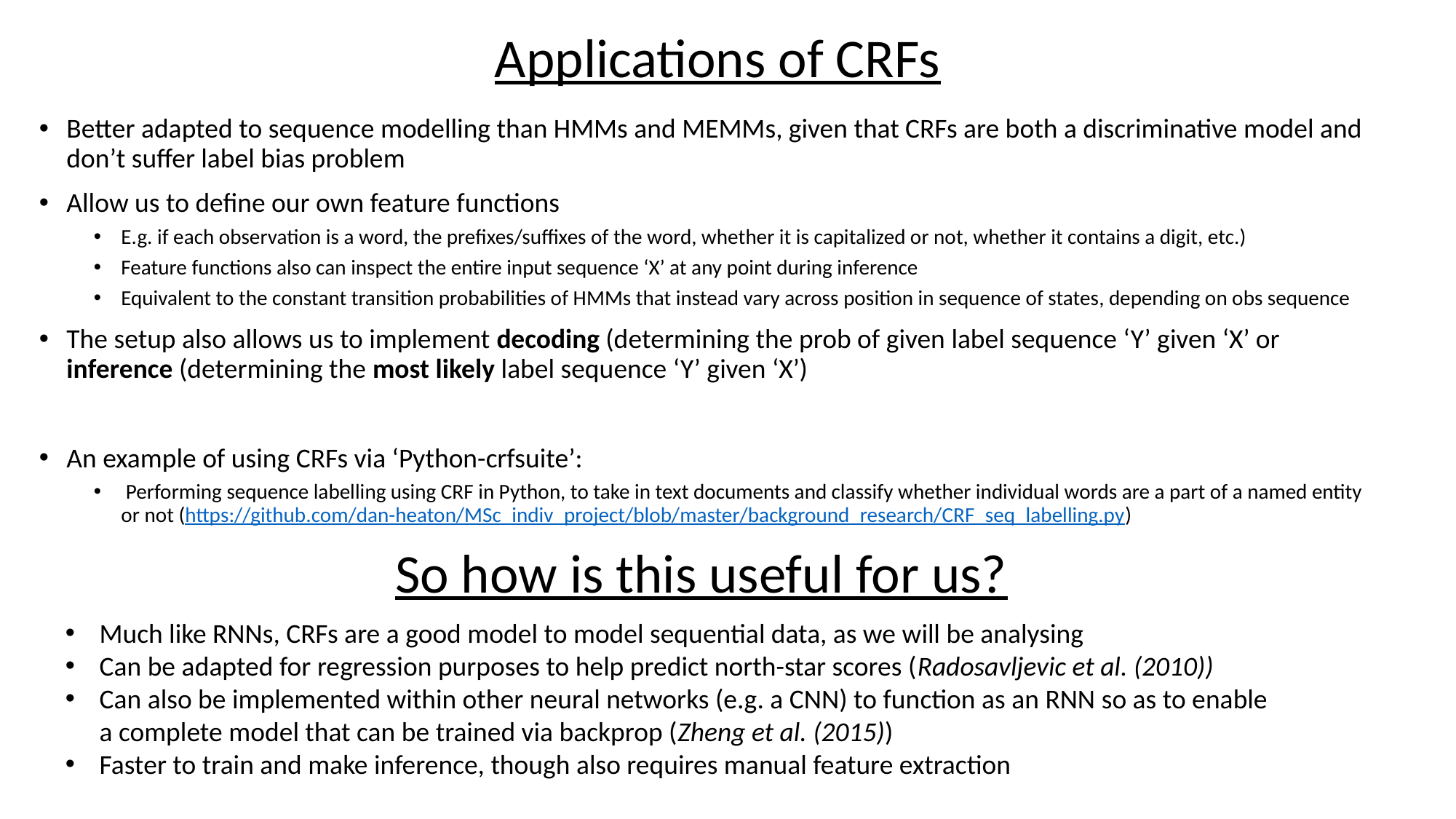

# Applications of CRFs
Better adapted to sequence modelling than HMMs and MEMMs, given that CRFs are both a discriminative model and don’t suffer label bias problem
Allow us to define our own feature functions
E.g. if each observation is a word, the prefixes/suffixes of the word, whether it is capitalized or not, whether it contains a digit, etc.)
Feature functions also can inspect the entire input sequence ‘X’ at any point during inference
Equivalent to the constant transition probabilities of HMMs that instead vary across position in sequence of states, depending on obs sequence
The setup also allows us to implement decoding (determining the prob of given label sequence ‘Y’ given ‘X’ or inference (determining the most likely label sequence ‘Y’ given ‘X’)

An example of using CRFs via ‘Python-crfsuite’:
 Performing sequence labelling using CRF in Python, to take in text documents and classify whether individual words are a part of a named entity or not (https://github.com/dan-heaton/MSc_indiv_project/blob/master/background_research/CRF_seq_labelling.py)

So how is this useful for us?
Much like RNNs, CRFs are a good model to model sequential data, as we will be analysing
Can be adapted for regression purposes to help predict north-star scores (Radosavljevic et al. (2010))
Can also be implemented within other neural networks (e.g. a CNN) to function as an RNN so as to enable a complete model that can be trained via backprop (Zheng et al. (2015))
Faster to train and make inference, though also requires manual feature extraction